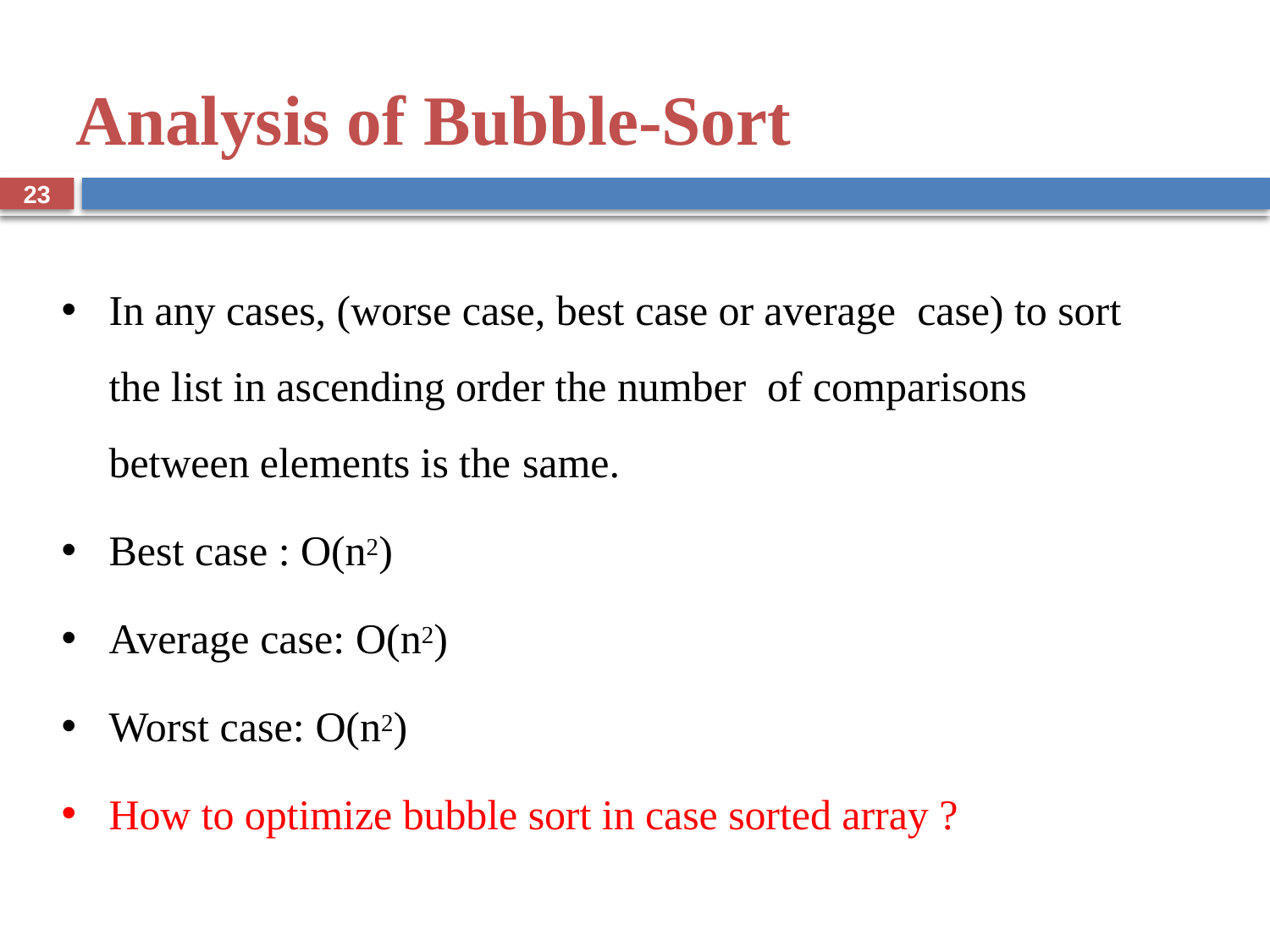

# Analysis of Bubble-Sort
23
In any cases, (worse case, best case or average  case) to sort the list in ascending order the number  of comparisons between elements is the same.
Best case : O(n2)
Average case: O(n2)
Worst case: O(n2)
How to optimize bubble sort in case sorted array ?